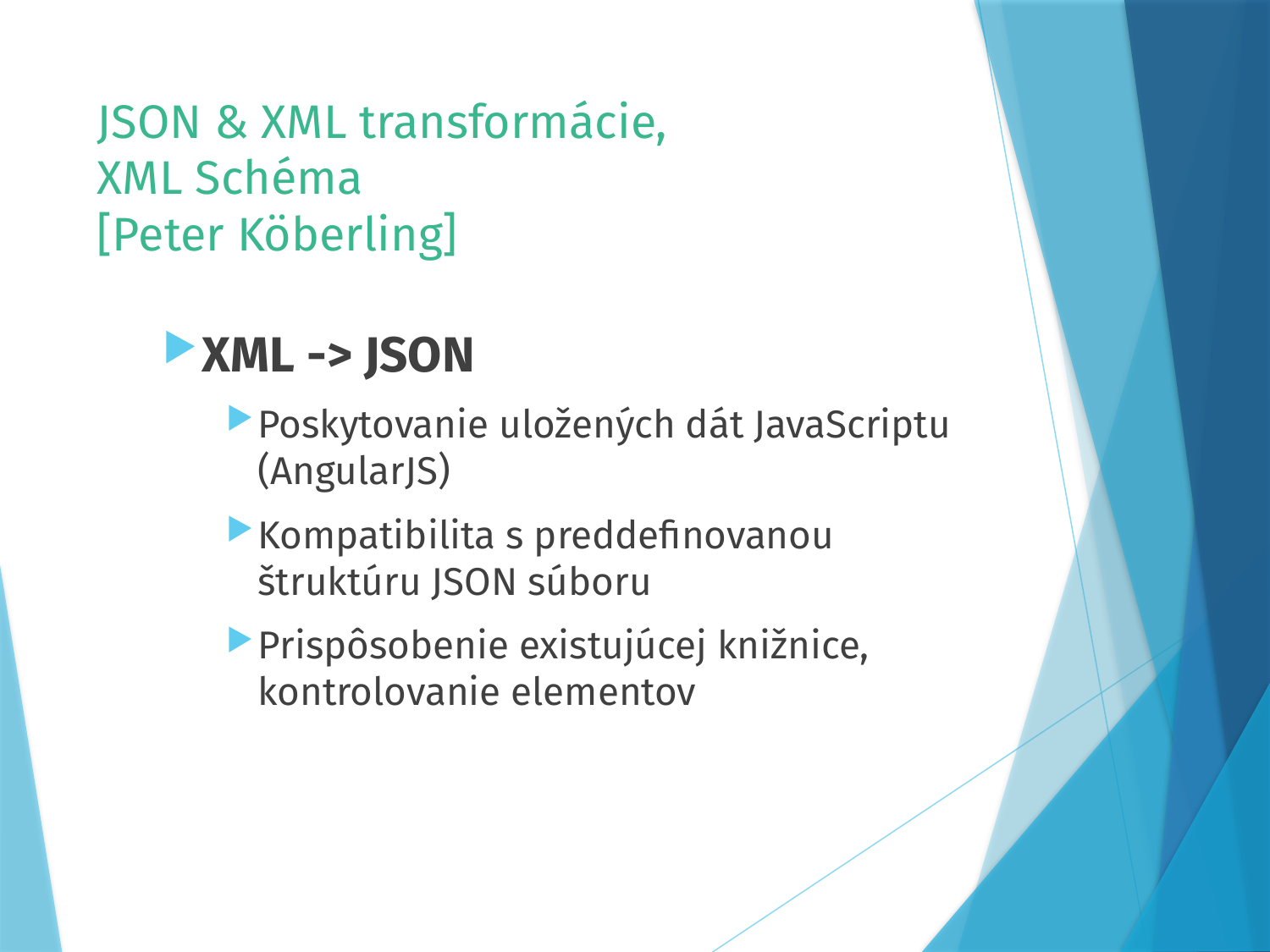

# JSON & XML transformácie, XML Schéma [Peter Köberling]
XML -> JSON
Poskytovanie uložených dát JavaScriptu (AngularJS)
Kompatibilita s preddefinovanou štruktúru JSON súboru
Prispôsobenie existujúcej knižnice, kontrolovanie elementov